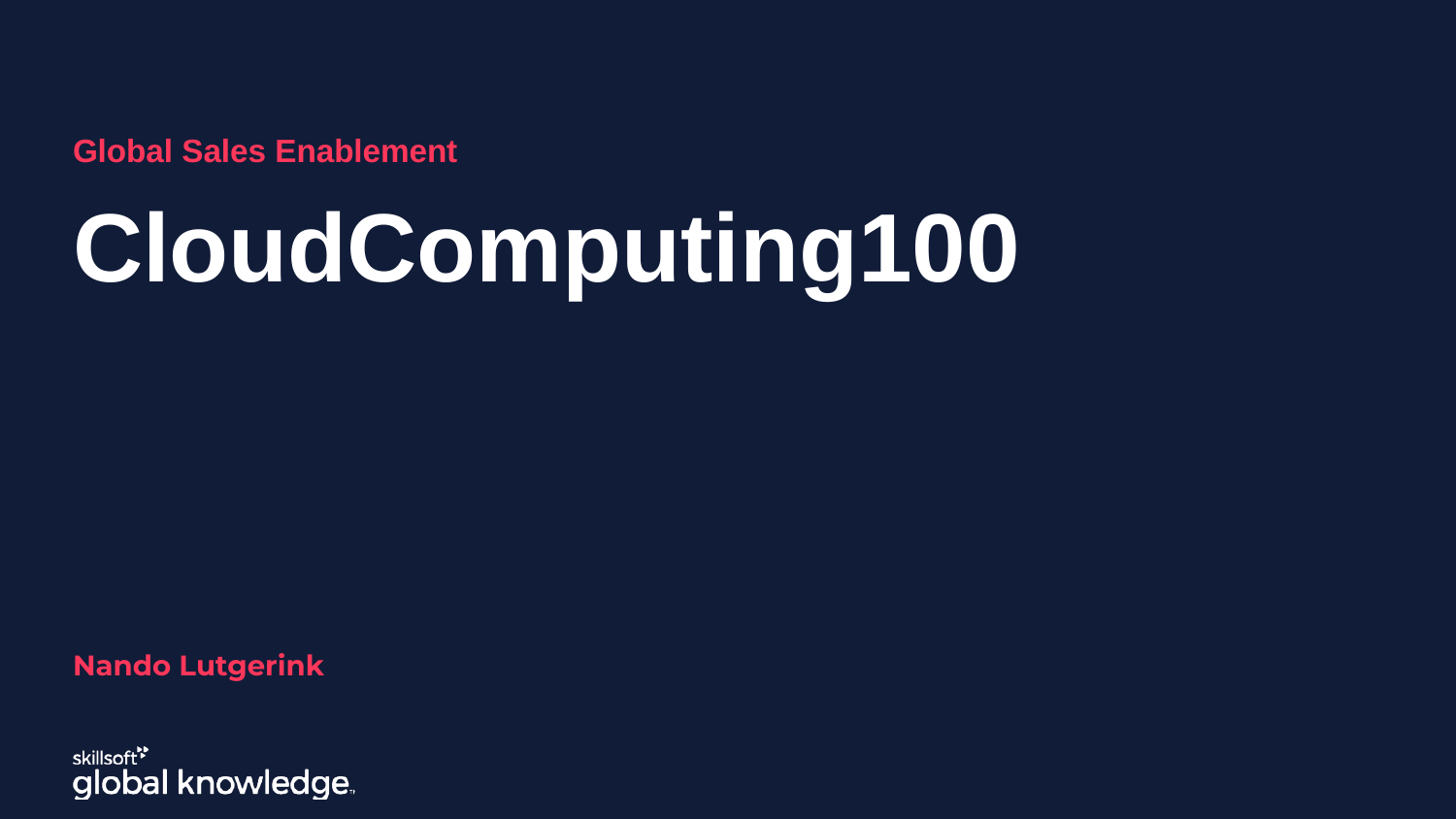

Global Sales Enablement
# CloudComputing100

Nando Lutgerink